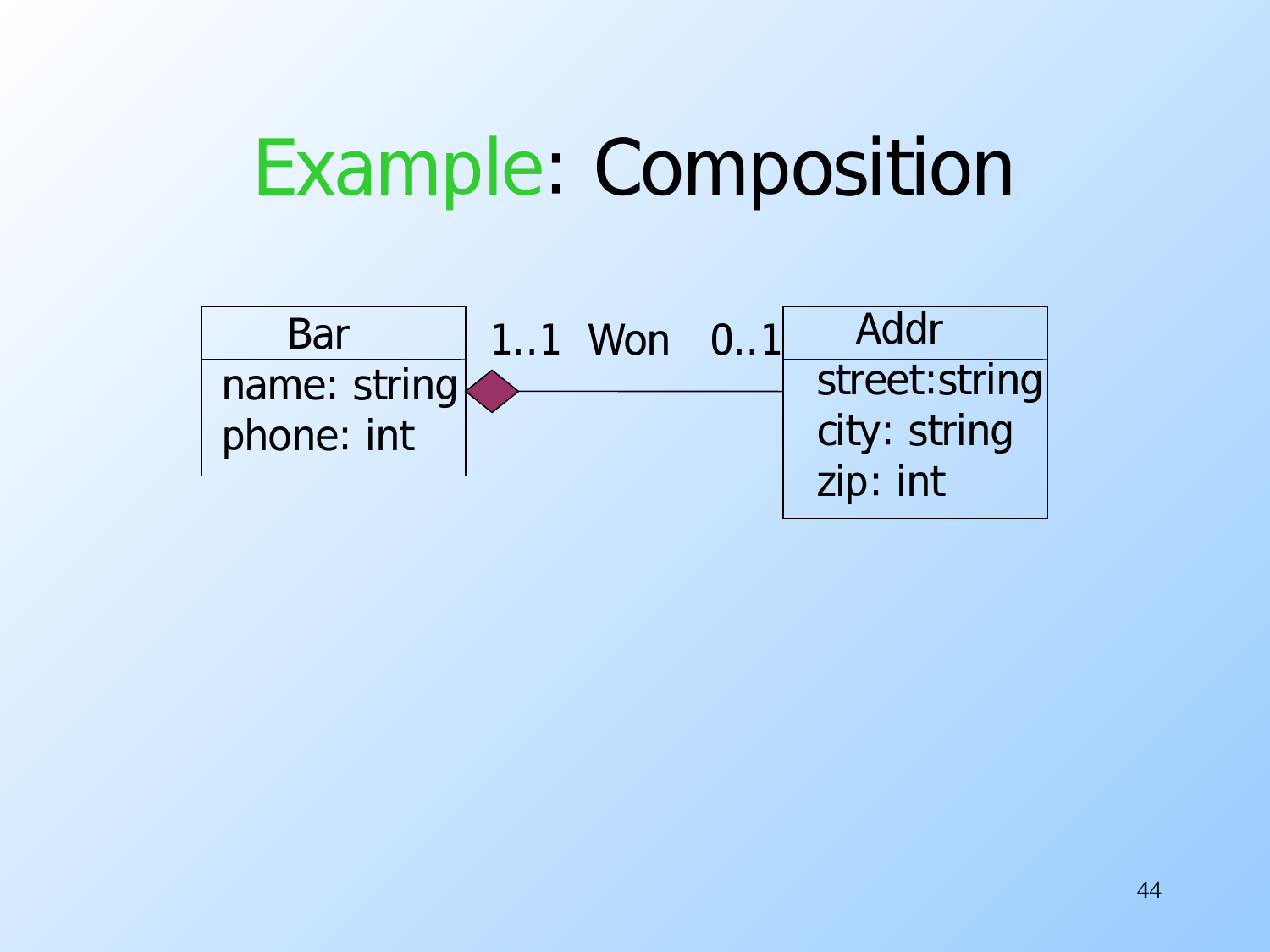

# Example: Composition
   Addr
street:string
city: string
zip: int
     Bar
name: string
phone: int

1..1  Won   0..1

44